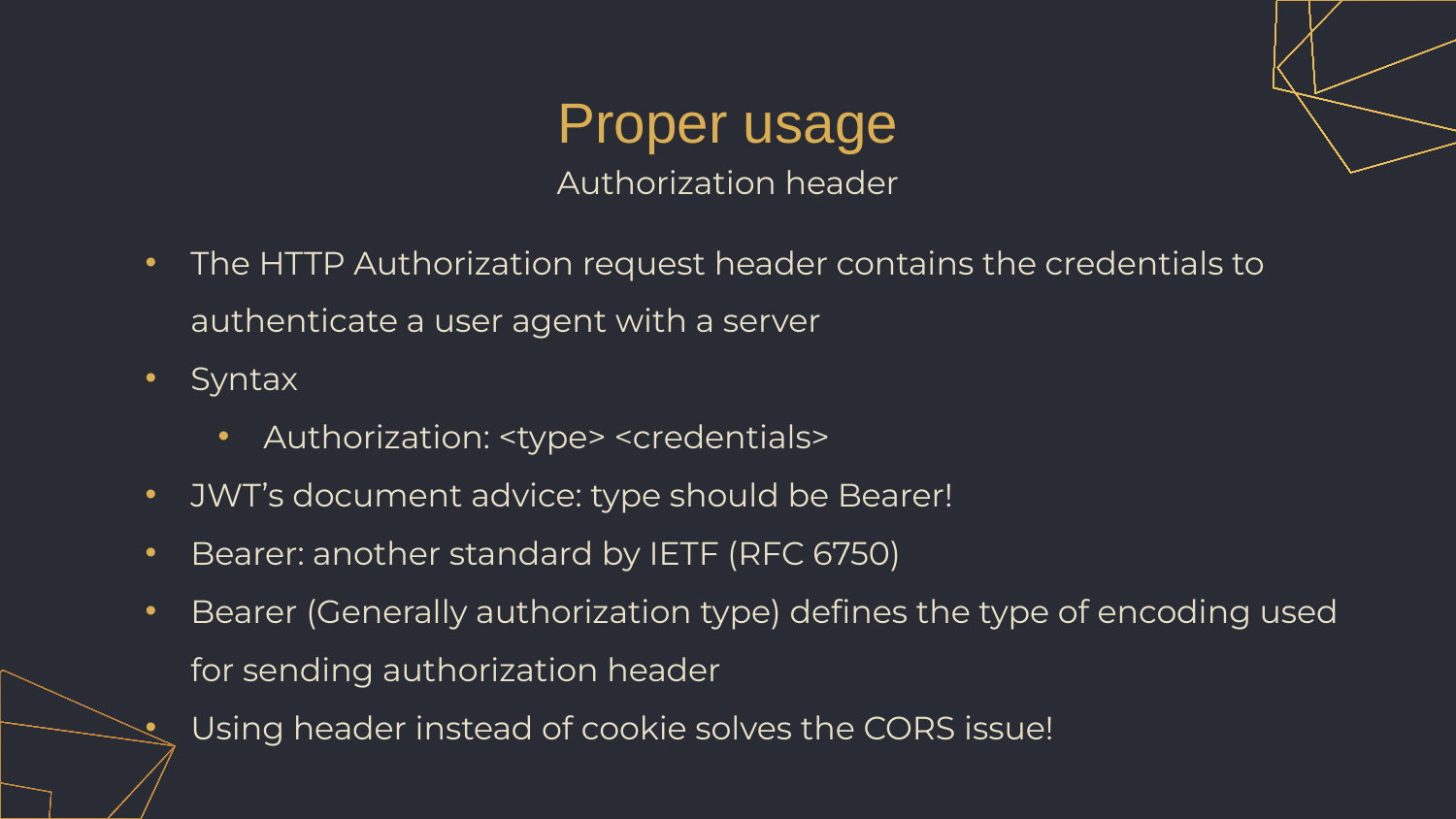

# Proper usage
Authorization header
The HTTP Authorization request header contains the credentials to authenticate a user agent with a server
Syntax
Authorization: <type> <credentials>
JWT’s document advice: type should be Bearer!
Bearer: another standard by IETF (RFC 6750)
Bearer (Generally authorization type) defines the type of encoding used for sending authorization header
Using header instead of cookie solves the CORS issue!